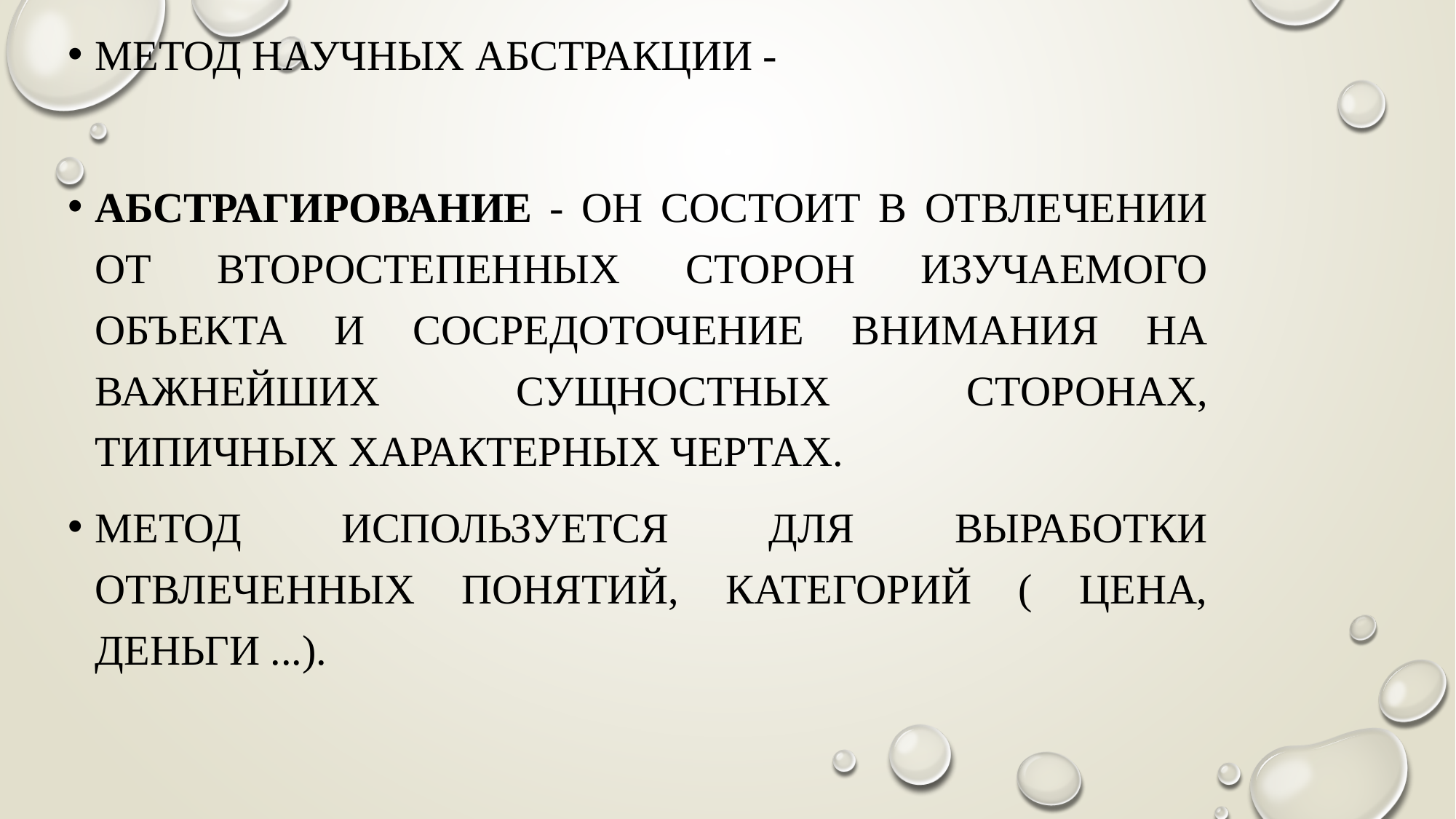

МЕТОД НАУЧНЫХ АБСТРАКЦИИ -

абстрагирование - он состоит в отвлечении от второстепенных сторон изучаемого объекта и сосредоточение внимания на важнейших сущностных сторонах, типичных характерных чертах.
Метод используется для выработки отвлеченных понятий, категорий ( ЦЕНА, ДЕНЬГИ ...).